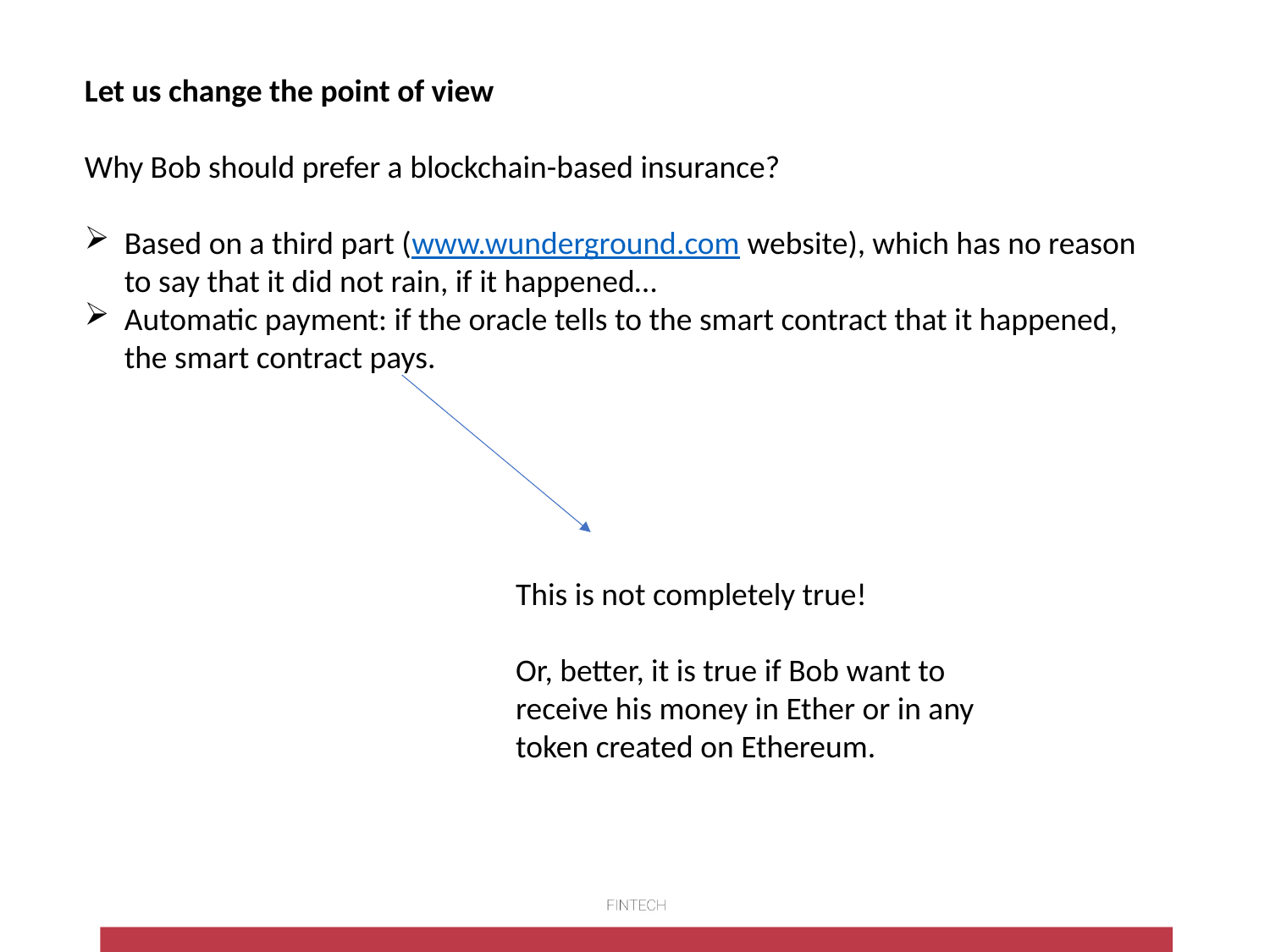

Let us change the point of view

Why Bob should prefer a blockchain-based insurance?

Based on a third part (www.wunderground.com website), which has no reason to say that it did not rain, if it happened…
Automatic payment: if the oracle tells to the smart contract that it happened, the smart contract pays.
This is not completely true!

Or, better, it is true if Bob want to receive his money in Ether or in any token created on Ethereum.